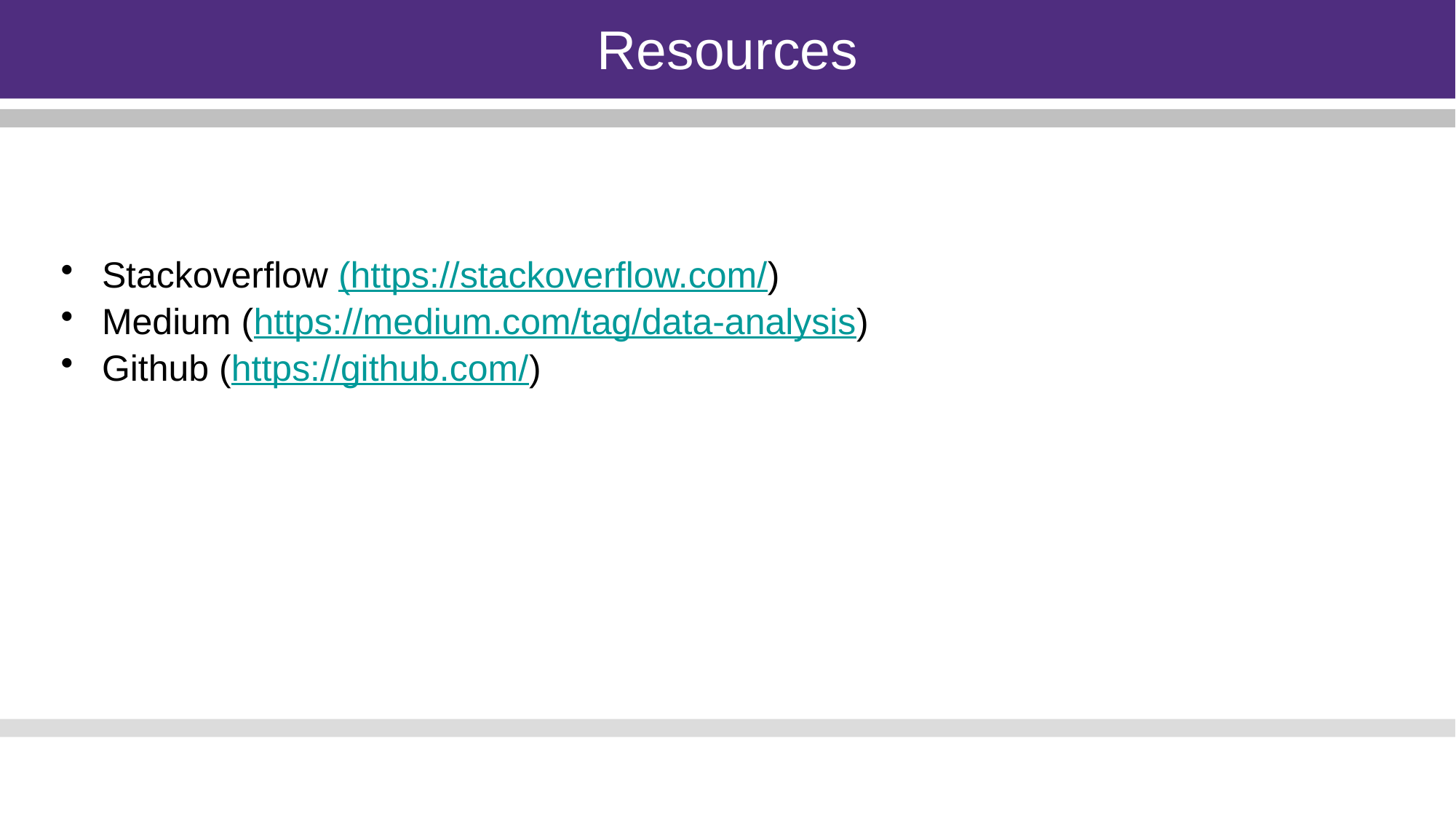

Resources

Stackoverflow (https://stackoverflow.com/)
Medium (https://medium.com/tag/data-analysis)
Github (https://github.com/)